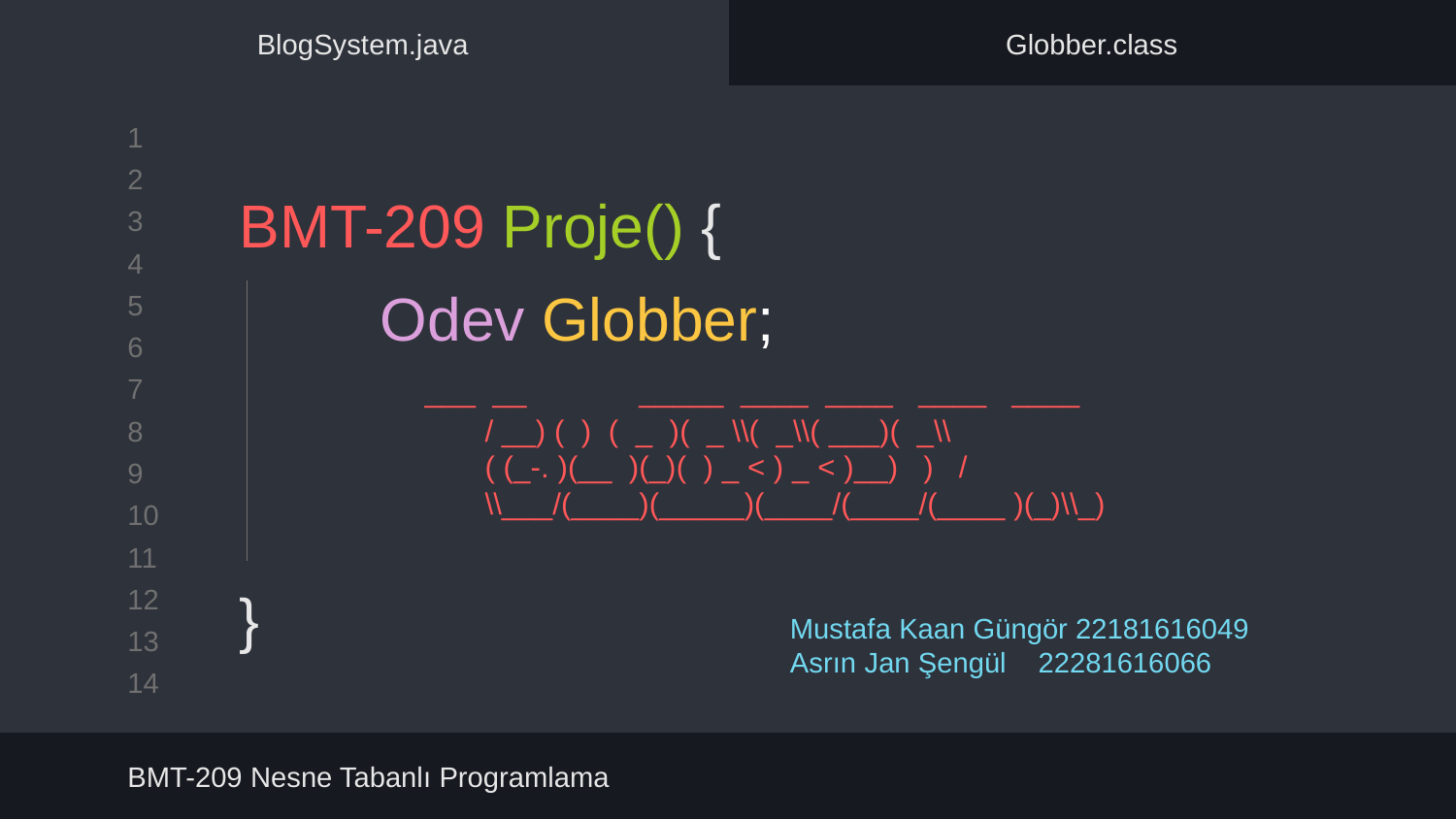

BlogSystem.java
Globber.class
# BMT-209 Proje() {
}
Odev Globber;
 ___  __	 _____  ____  ____   ____   ____
 	/ __) (  )  (  _  )(  _ \\(  _\\( ___)(  _\\
	( (_-. )(__  )(_)(  ) _ < ) _ < )__)   )   /
	\\___/(____)(_____)(____/(____/(____ )(_)\\_)

Mustafa Kaan Güngör 22181616049
Asrın Jan Şengül    22281616066
BMT-209 Nesne Tabanlı Programlama